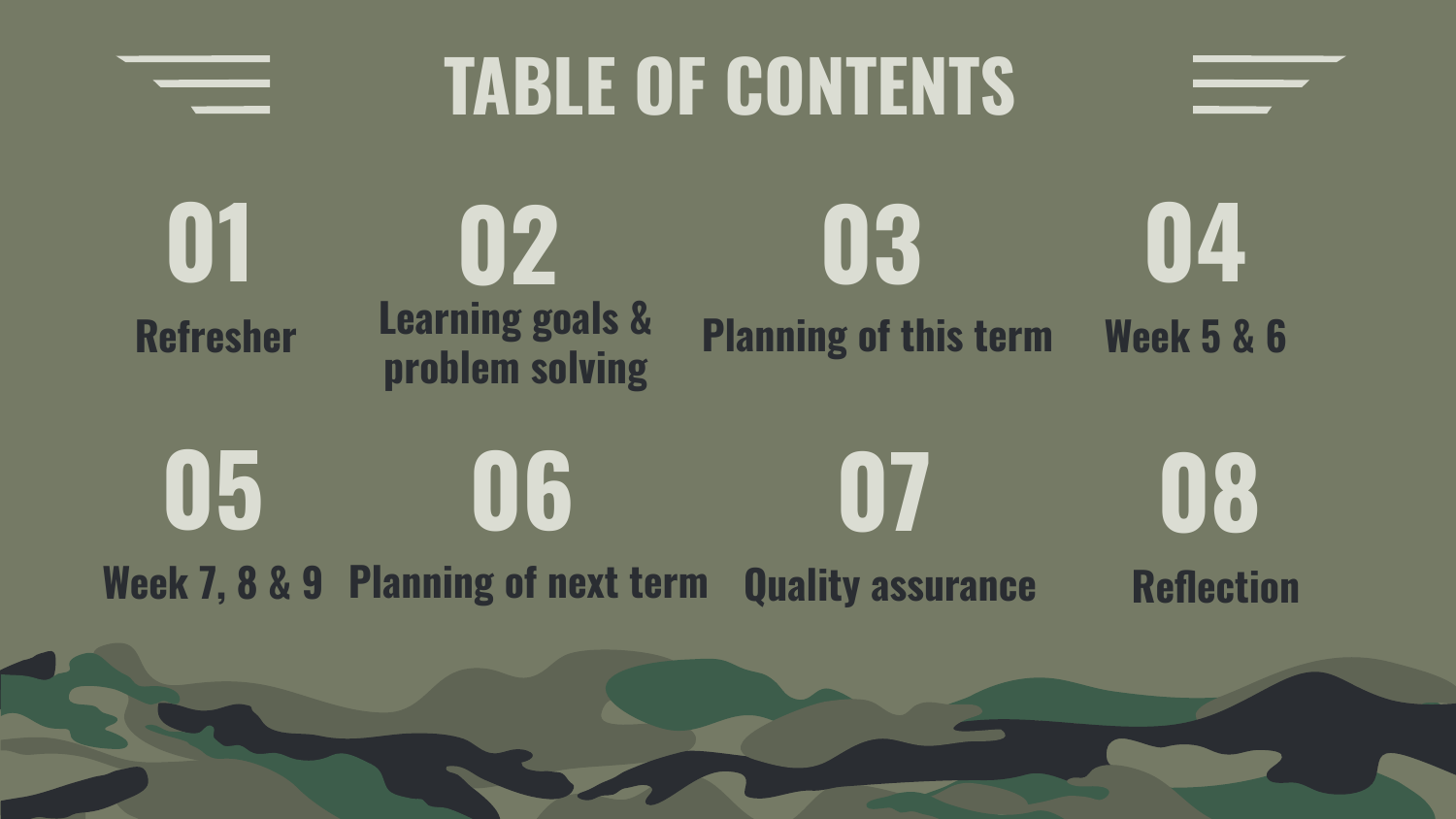

TABLE OF CONTENTS

01
04
03
02
Planning of this term
Week 5 & 6
# Refresher
Learning goals & problem solving
05
06
07
08
Planning of next term
Week 7, 8 & 9
Quality assurance
Reflection